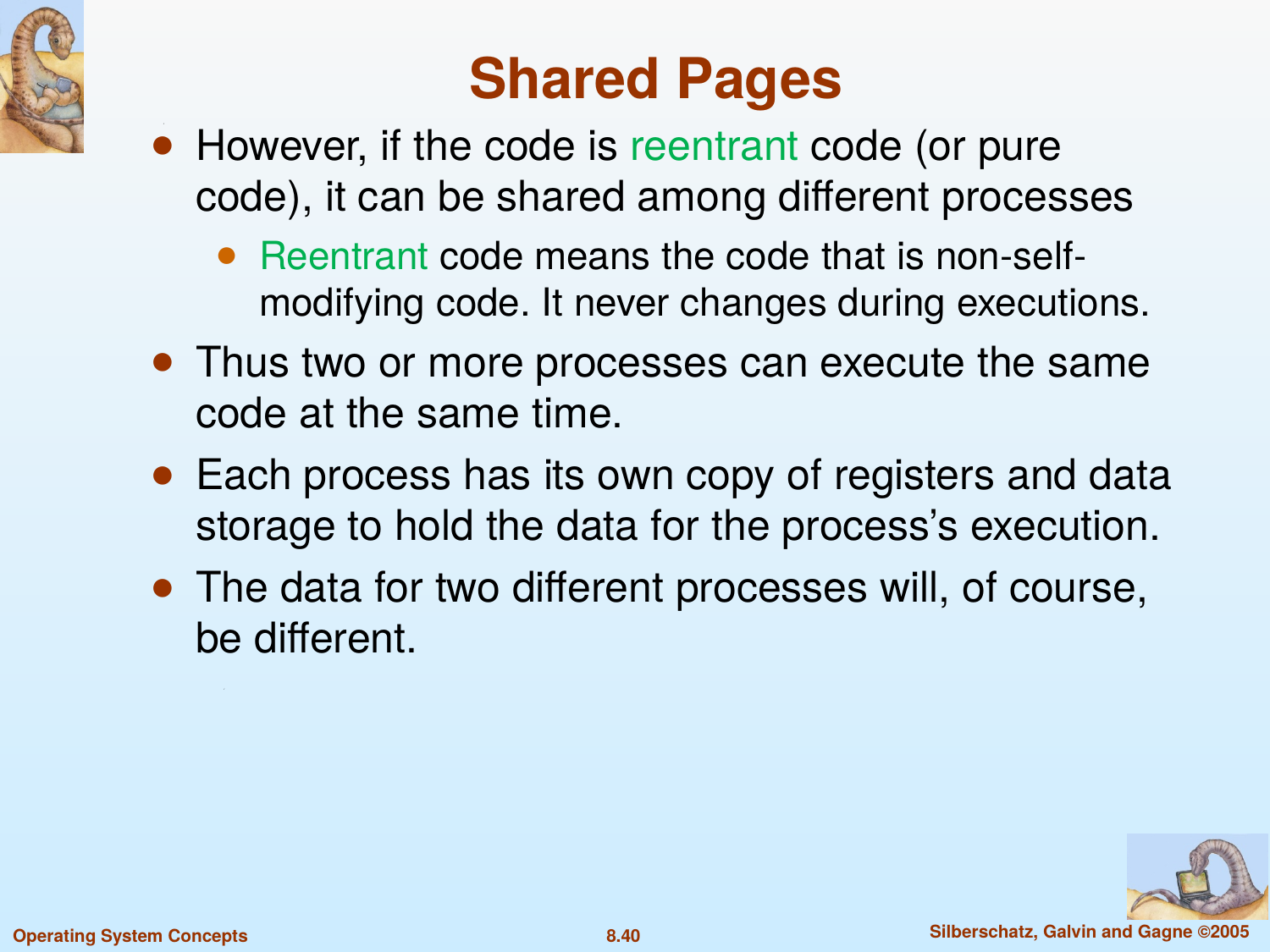

# Shared Pages
However, if the code is reentrant code (or pure code), it can be shared among different processes
Reentrant code means the code that is non-self-modifying code. It never changes during executions.
Thus two or more processes can execute the same code at the same time.
Each process has its own copy of registers and data storage to hold the data for the process’s execution.
The data for two different processes will, of course, be different.